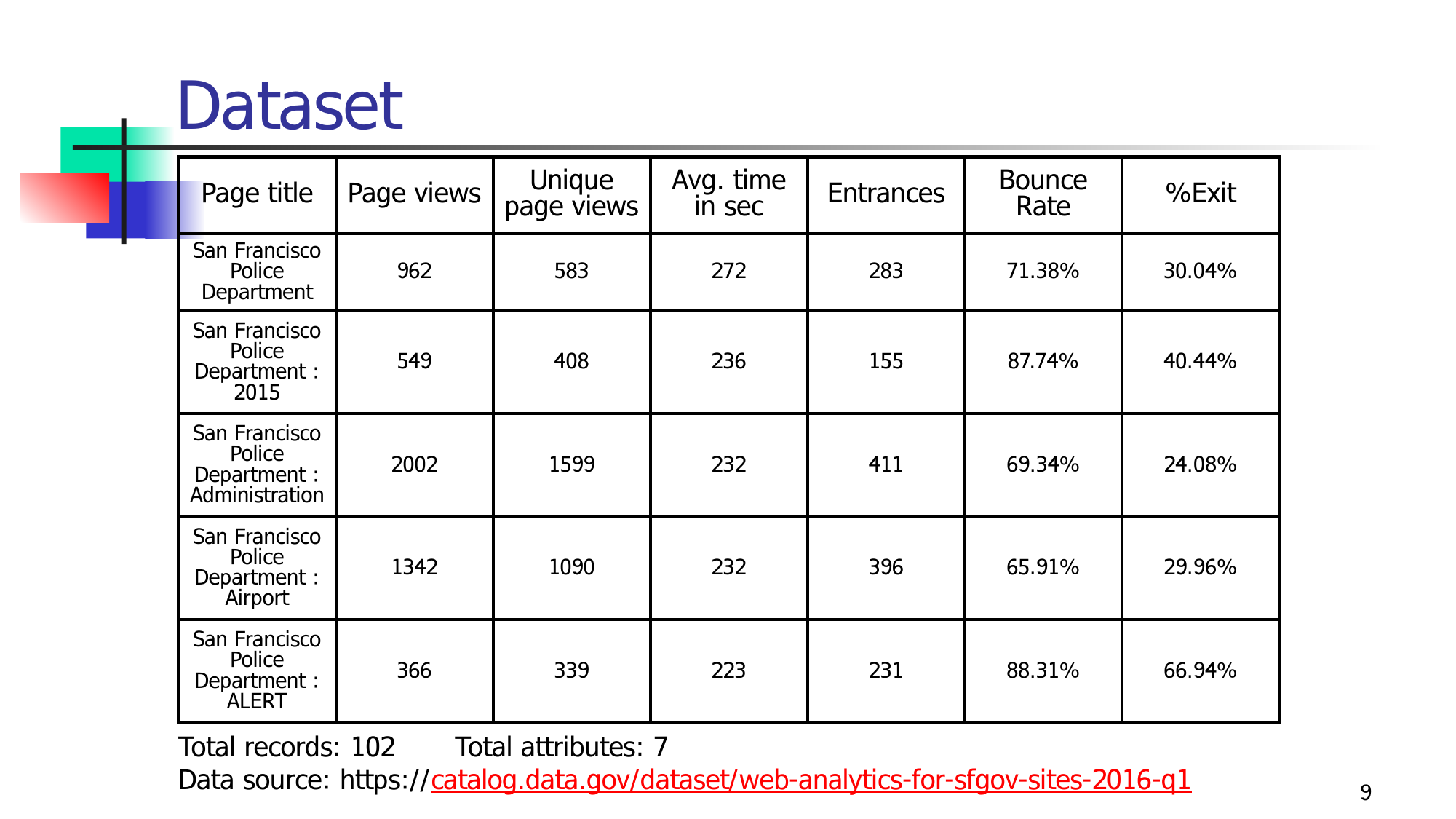

Dataset
| Page title | Page views | Unique page views | Avg. time in sec | Entrances | Bounce Rate | %Exit |
| --- | --- | --- | --- | --- | --- | --- |
| San Francisco Police Department | 962 | 583 | 272 | 283 | 71.38% | 30.04% |
| San Francisco Police Department : 2015 | 549 | 408 | 236 | 155 | 87.74% | 40.44% |
| San Francisco Police Department : Administration | 2002 | 1599 | 232 | 411 | 69.34% | 24.08% |
| San Francisco Police Department : Airport | 1342 | 1090 | 232 | 396 | 65.91% | 29.96% |
| San Francisco Police Department : ALERT | 366 | 339 | 223 | 231 | 88.31% | 66.94% |
Data Processing
Statistical Research
Data
Science
Machine
Learning
Total records: 102       Total attributes: 7
Data source: https://catalog.data.gov/dataset/web-analytics-for-sfgov-sites-2016-q1
9